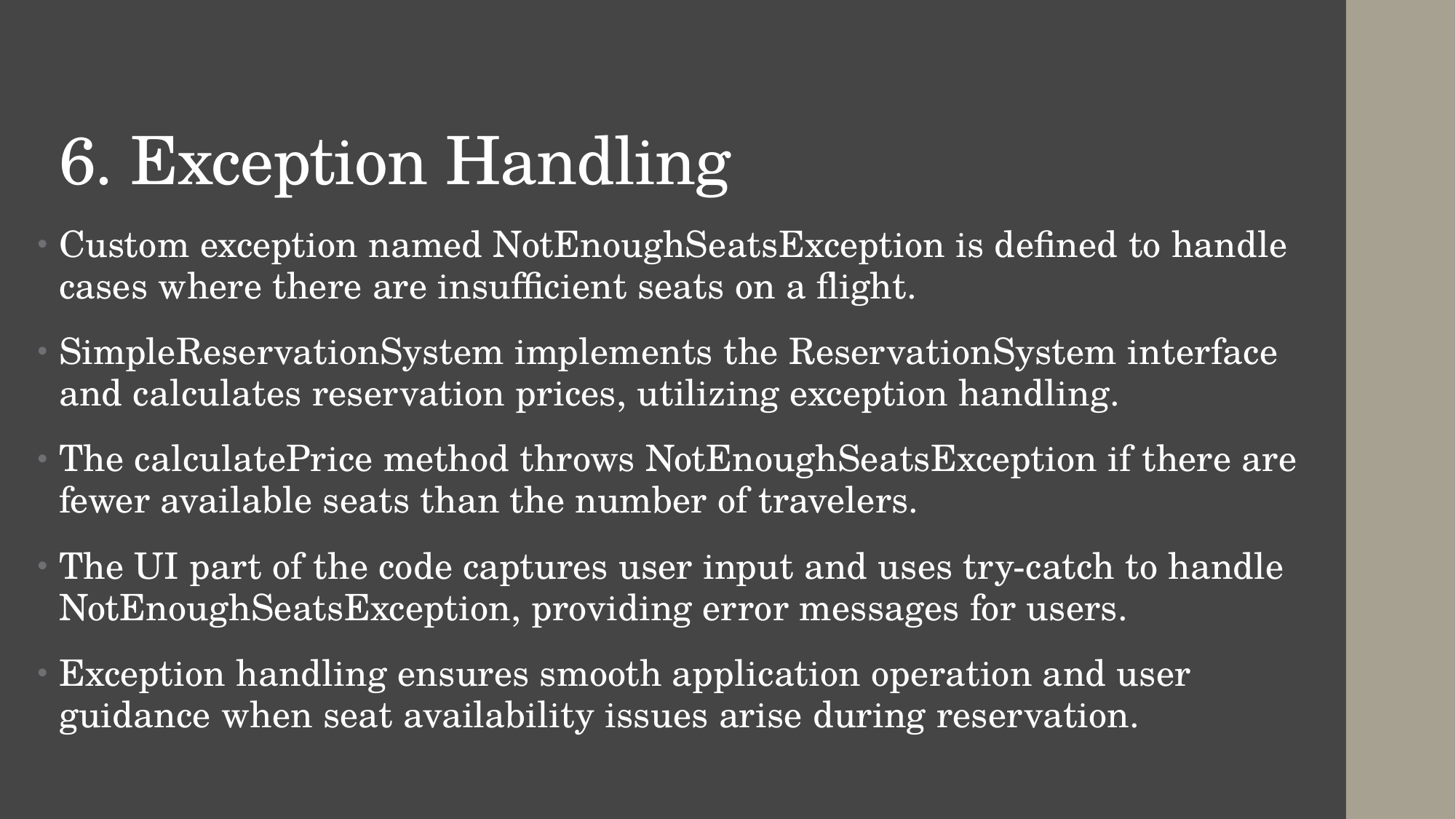

# 6. Exception Handling
Custom exception named NotEnoughSeatsException is defined to handle cases where there are insufficient seats on a flight.
SimpleReservationSystem implements the ReservationSystem interface and calculates reservation prices, utilizing exception handling.
The calculatePrice method throws NotEnoughSeatsException if there are fewer available seats than the number of travelers.
The UI part of the code captures user input and uses try-catch to handle NotEnoughSeatsException, providing error messages for users.
Exception handling ensures smooth application operation and user guidance when seat availability issues arise during reservation.